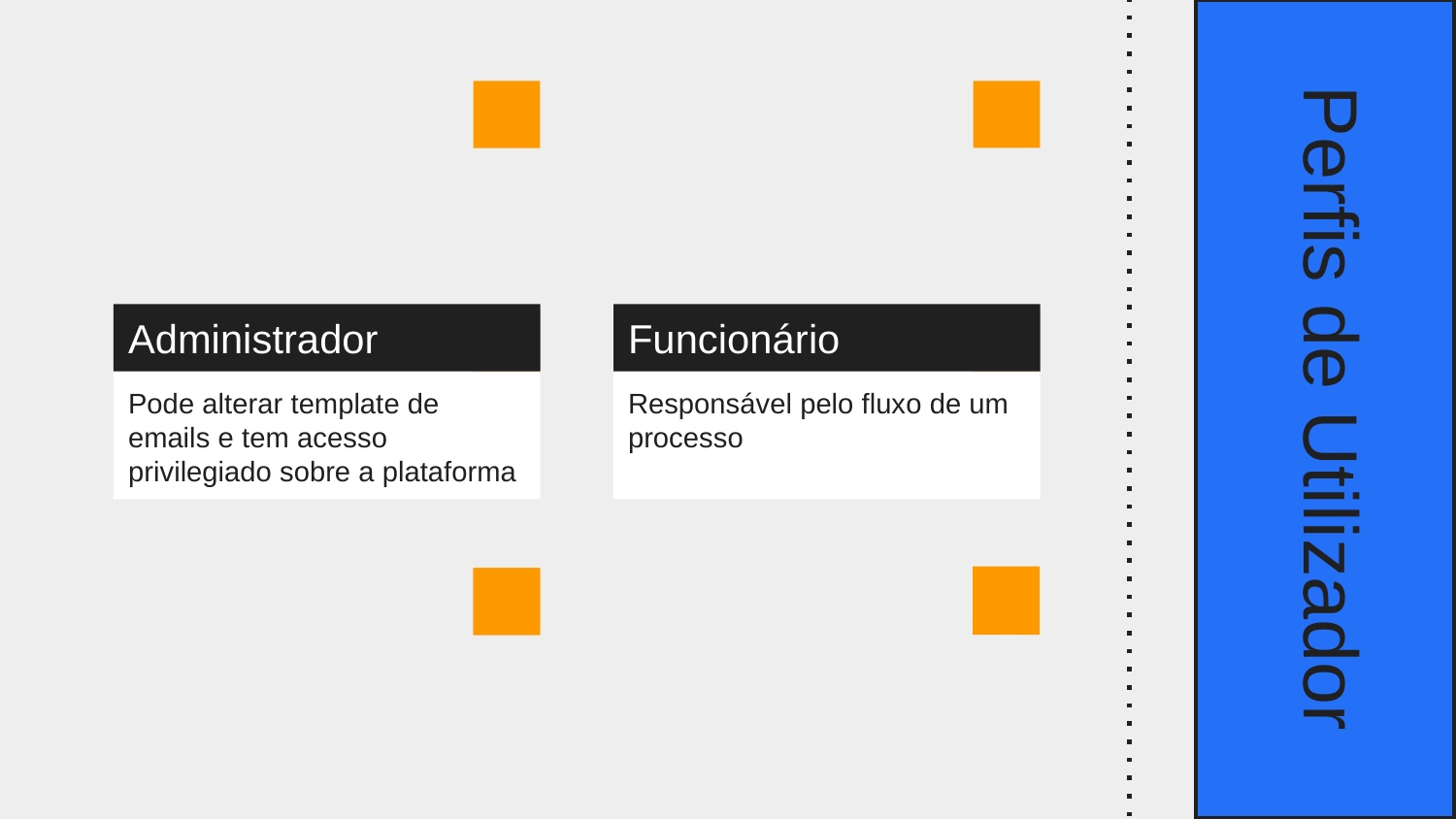

# Perfis de Utilizador
Funcionário
Administrador
Pode alterar template de emails e tem acesso privilegiado sobre a plataforma
Responsável pelo fluxo de um processo